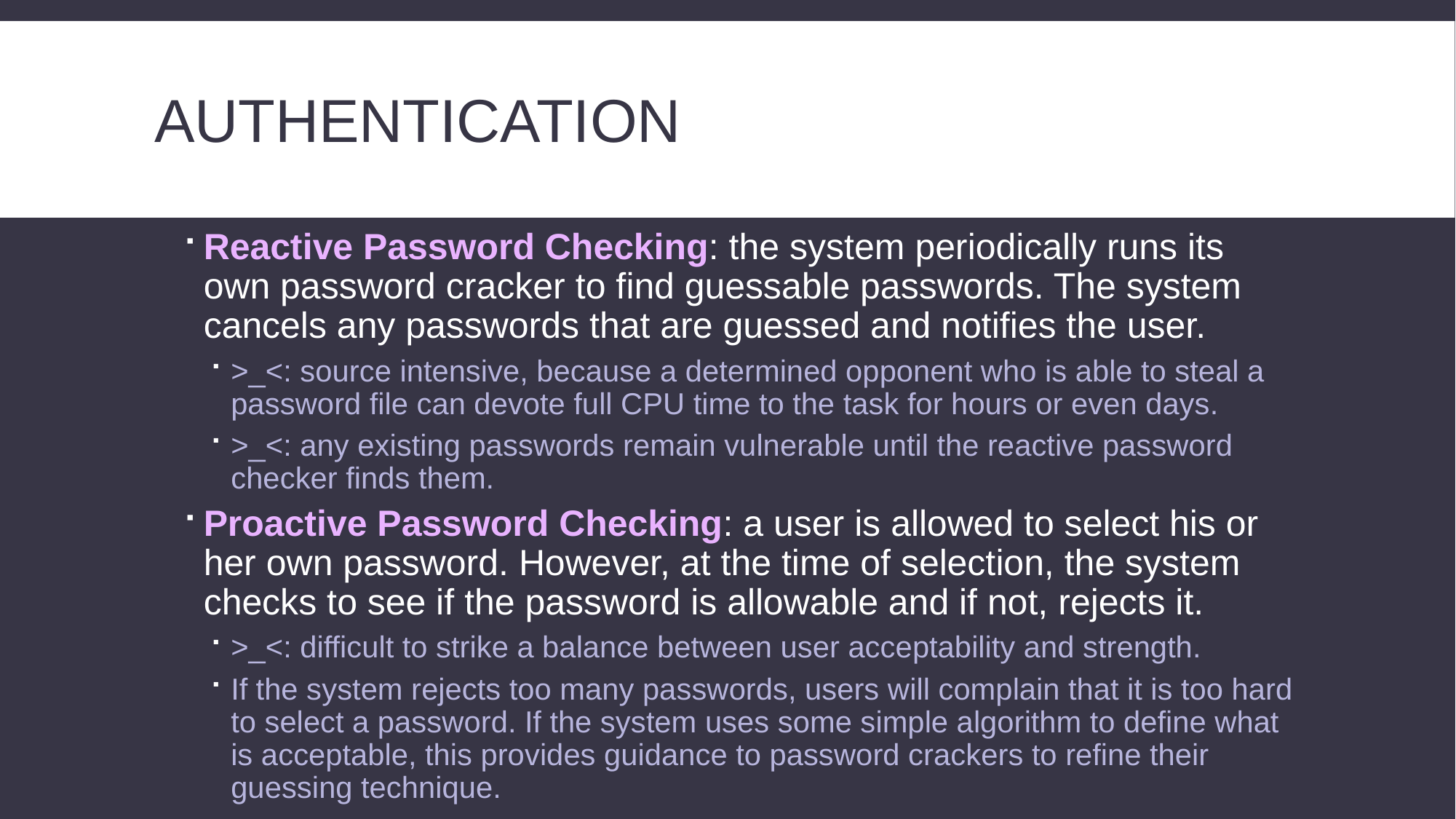

# authentication
Reactive Password Checking: the system periodically runs its own password cracker to find guessable passwords. The system cancels any passwords that are guessed and notifies the user.
>_<: source intensive, because a determined opponent who is able to steal a password file can devote full CPU time to the task for hours or even days.
>_<: any existing passwords remain vulnerable until the reactive password checker finds them.
Proactive Password Checking: a user is allowed to select his or her own password. However, at the time of selection, the system checks to see if the password is allowable and if not, rejects it.
>_<: difficult to strike a balance between user acceptability and strength.
If the system rejects too many passwords, users will complain that it is too hard to select a password. If the system uses some simple algorithm to define what is acceptable, this provides guidance to password crackers to refine their guessing technique.